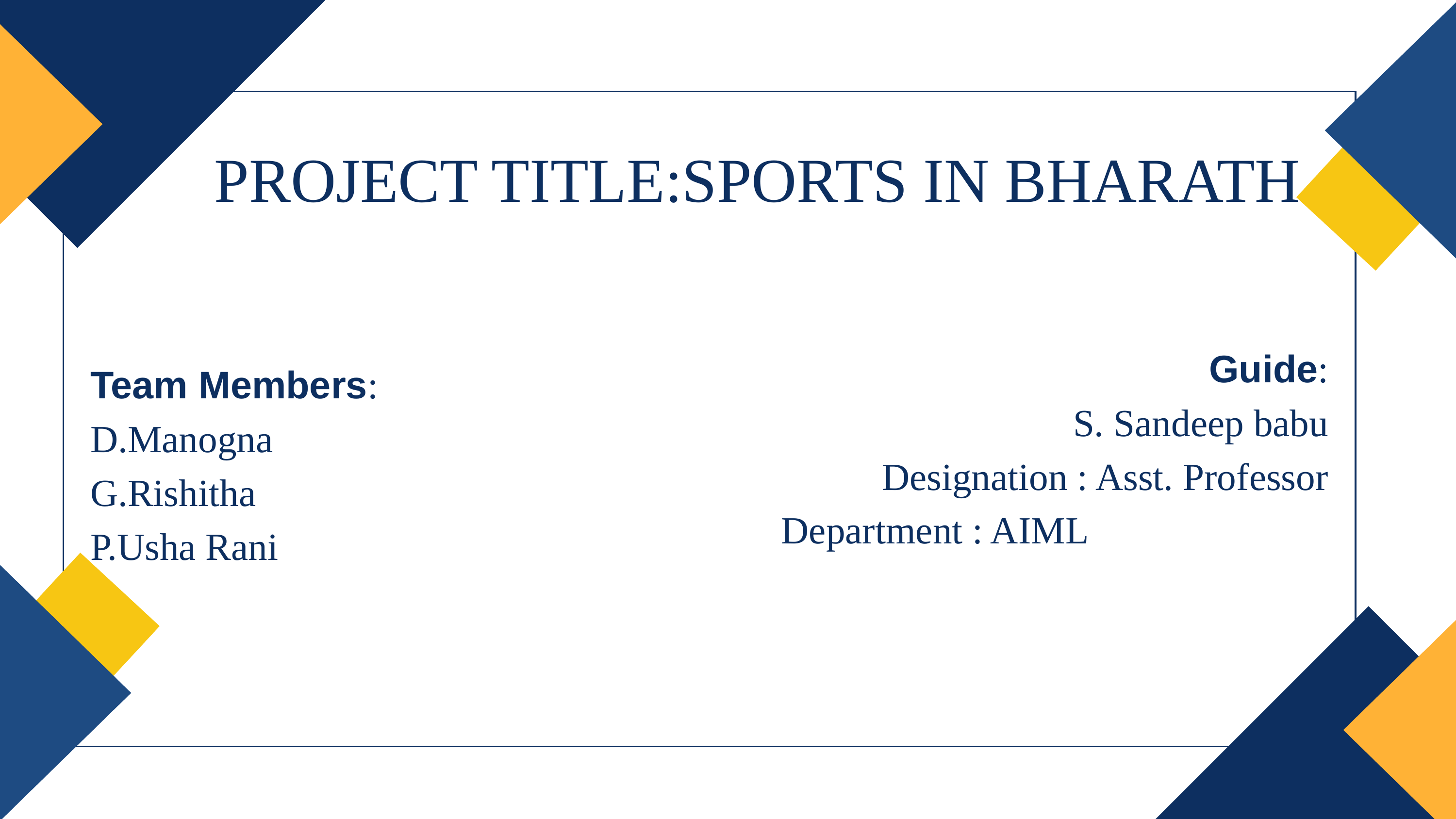

PROJECT TITLE:SPORTS IN BHARATH

Guide:
S. Sandeep babu
Designation : Asst. Professor
Department : AIML

Team Members:
D.Manogna
G.Rishitha
P.Usha Rani